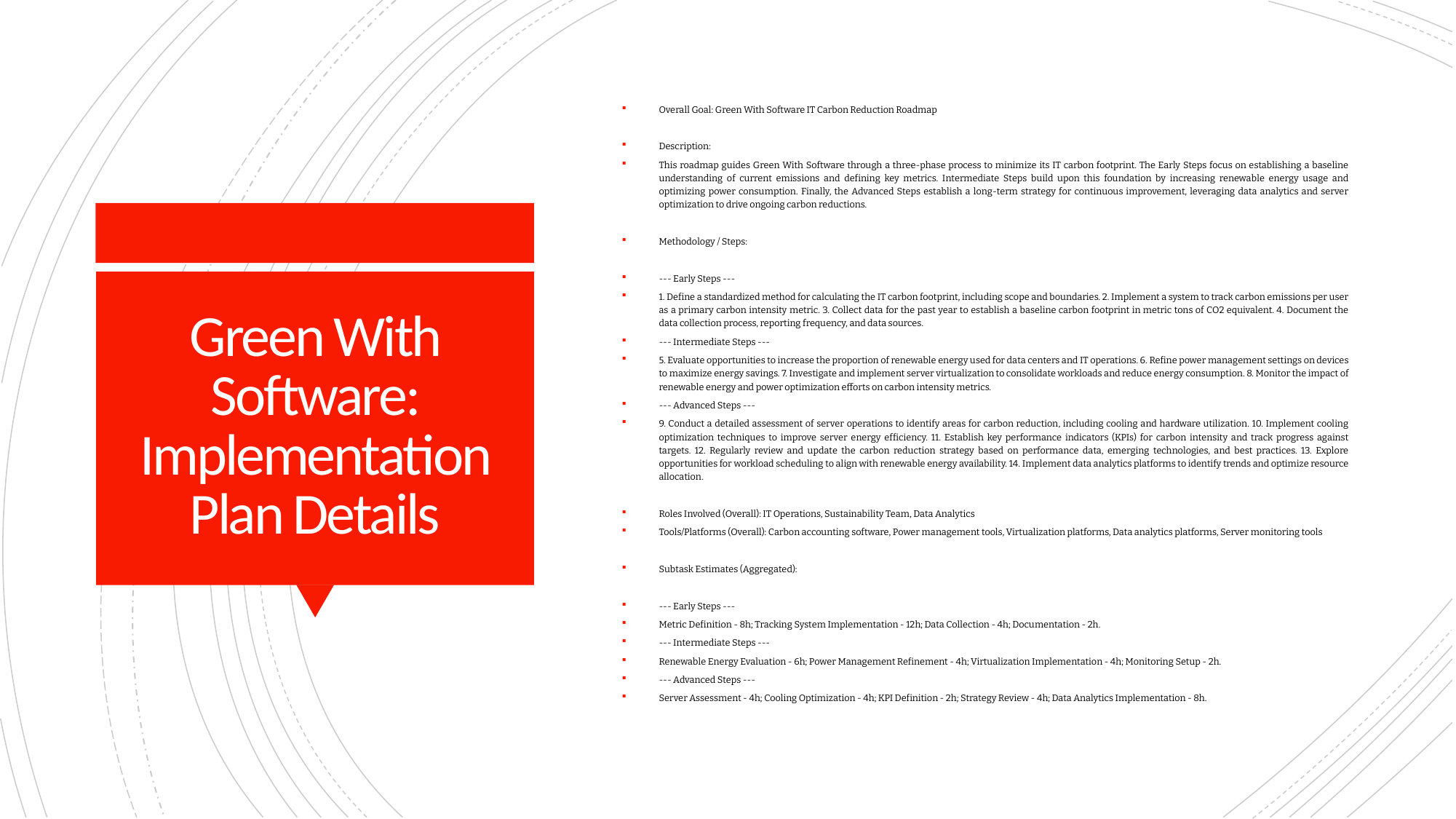

Overall Goal: Green With Software IT Carbon Reduction Roadmap

Description:
This roadmap guides Green With Software through a three-phase process to minimize its IT carbon footprint. The Early Steps focus on establishing a baseline understanding of current emissions and defining key metrics. Intermediate Steps build upon this foundation by increasing renewable energy usage and optimizing power consumption. Finally, the Advanced Steps establish a long-term strategy for continuous improvement, leveraging data analytics and server optimization to drive ongoing carbon reductions.

Methodology / Steps:

--- Early Steps ---
1. Define a standardized method for calculating the IT carbon footprint, including scope and boundaries. 2. Implement a system to track carbon emissions per user as a primary carbon intensity metric. 3. Collect data for the past year to establish a baseline carbon footprint in metric tons of CO2 equivalent. 4. Document the data collection process, reporting frequency, and data sources.
--- Intermediate Steps ---
5. Evaluate opportunities to increase the proportion of renewable energy used for data centers and IT operations. 6. Refine power management settings on devices to maximize energy savings. 7. Investigate and implement server virtualization to consolidate workloads and reduce energy consumption. 8. Monitor the impact of renewable energy and power optimization efforts on carbon intensity metrics.
--- Advanced Steps ---
9. Conduct a detailed assessment of server operations to identify areas for carbon reduction, including cooling and hardware utilization. 10. Implement cooling optimization techniques to improve server energy efficiency. 11. Establish key performance indicators (KPIs) for carbon intensity and track progress against targets. 12. Regularly review and update the carbon reduction strategy based on performance data, emerging technologies, and best practices. 13. Explore opportunities for workload scheduling to align with renewable energy availability. 14. Implement data analytics platforms to identify trends and optimize resource allocation.

Roles Involved (Overall): IT Operations, Sustainability Team, Data Analytics
Tools/Platforms (Overall): Carbon accounting software, Power management tools, Virtualization platforms, Data analytics platforms, Server monitoring tools

Subtask Estimates (Aggregated):

--- Early Steps ---
Metric Definition - 8h; Tracking System Implementation - 12h; Data Collection - 4h; Documentation - 2h.
--- Intermediate Steps ---
Renewable Energy Evaluation - 6h; Power Management Refinement - 4h; Virtualization Implementation - 4h; Monitoring Setup - 2h.
--- Advanced Steps ---
Server Assessment - 4h; Cooling Optimization - 4h; KPI Definition - 2h; Strategy Review - 4h; Data Analytics Implementation - 8h.
# Green With Software: Implementation Plan Details